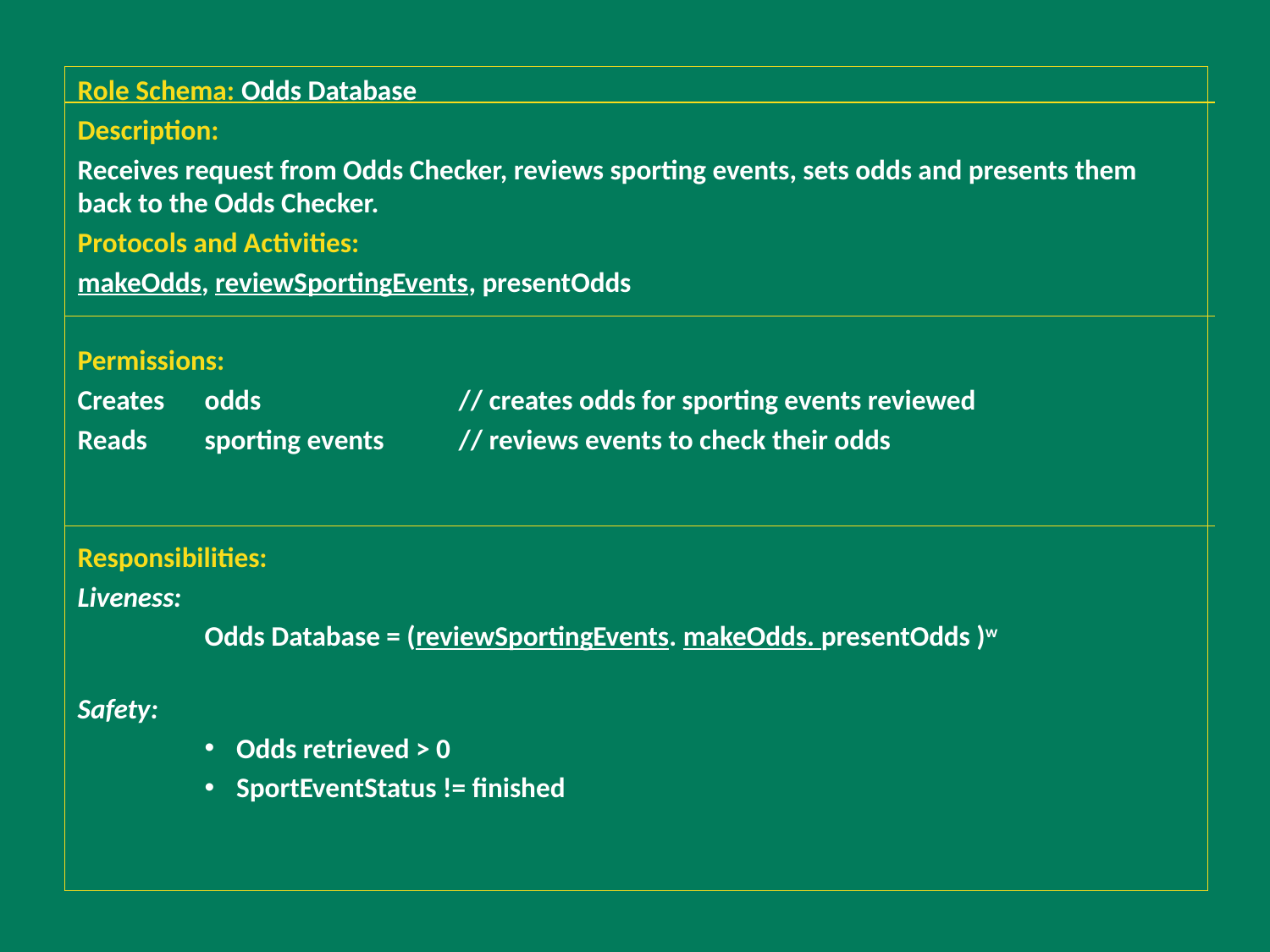

Role Schema: Odds Database
Description:
Receives request from Odds Checker, reviews sporting events, sets odds and presents them back to the Odds Checker.
Protocols and Activities:
makeOdds, reviewSportingEvents, presentOdds

Permissions:
Creates	odds		// creates odds for sporting events reviewed
Reads	sporting events	// reviews events to check their odds

Responsibilities:
Liveness:
	Odds Database = (reviewSportingEvents. makeOdds. presentOdds )w

Safety:
Odds retrieved > 0
SportEventStatus != finished